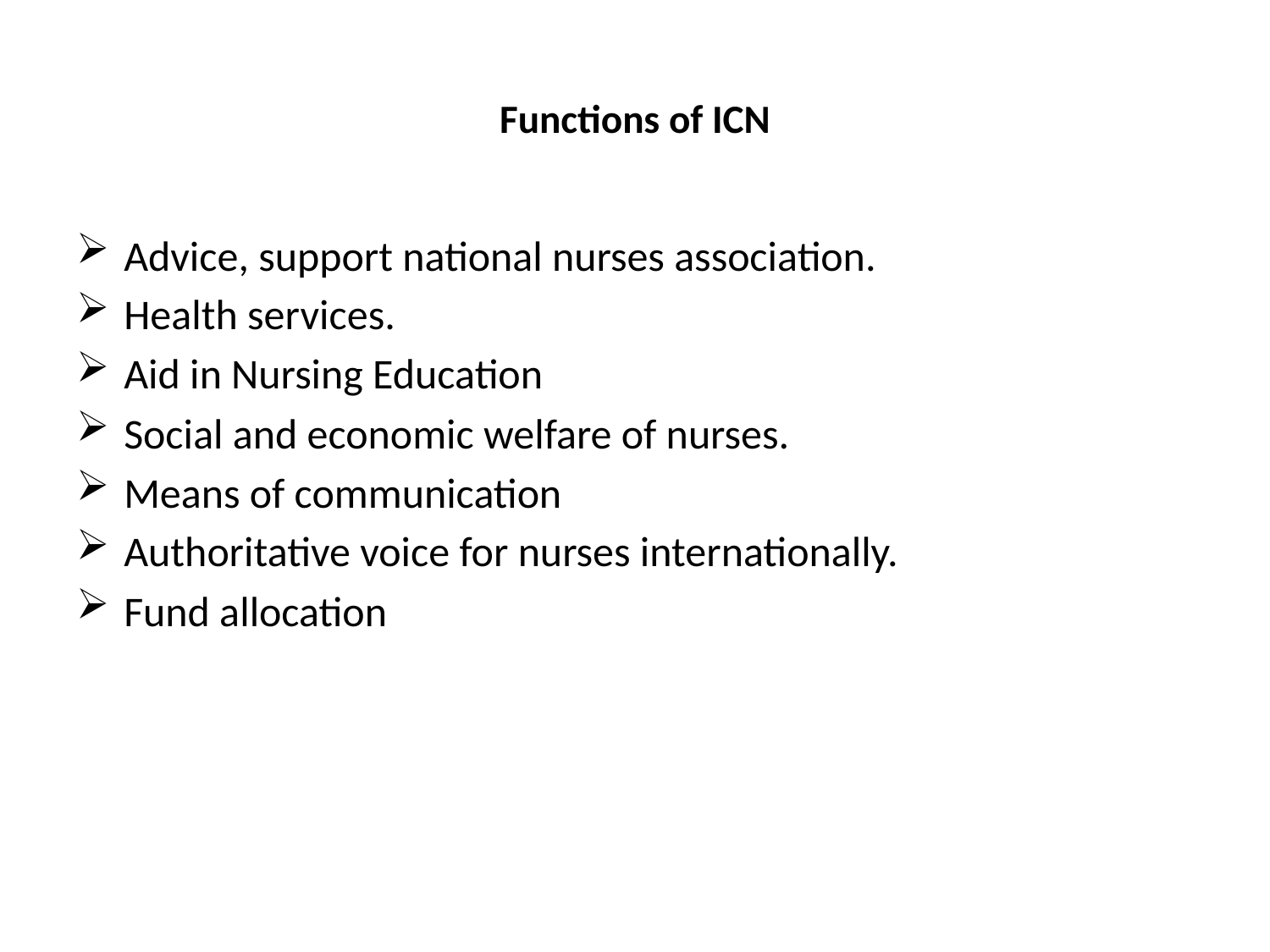

# Functions of ICN
Advice, support national nurses association.
Health services.
Aid in Nursing Education
Social and economic welfare of nurses.
Means of communication
Authoritative voice for nurses internationally.
Fund allocation